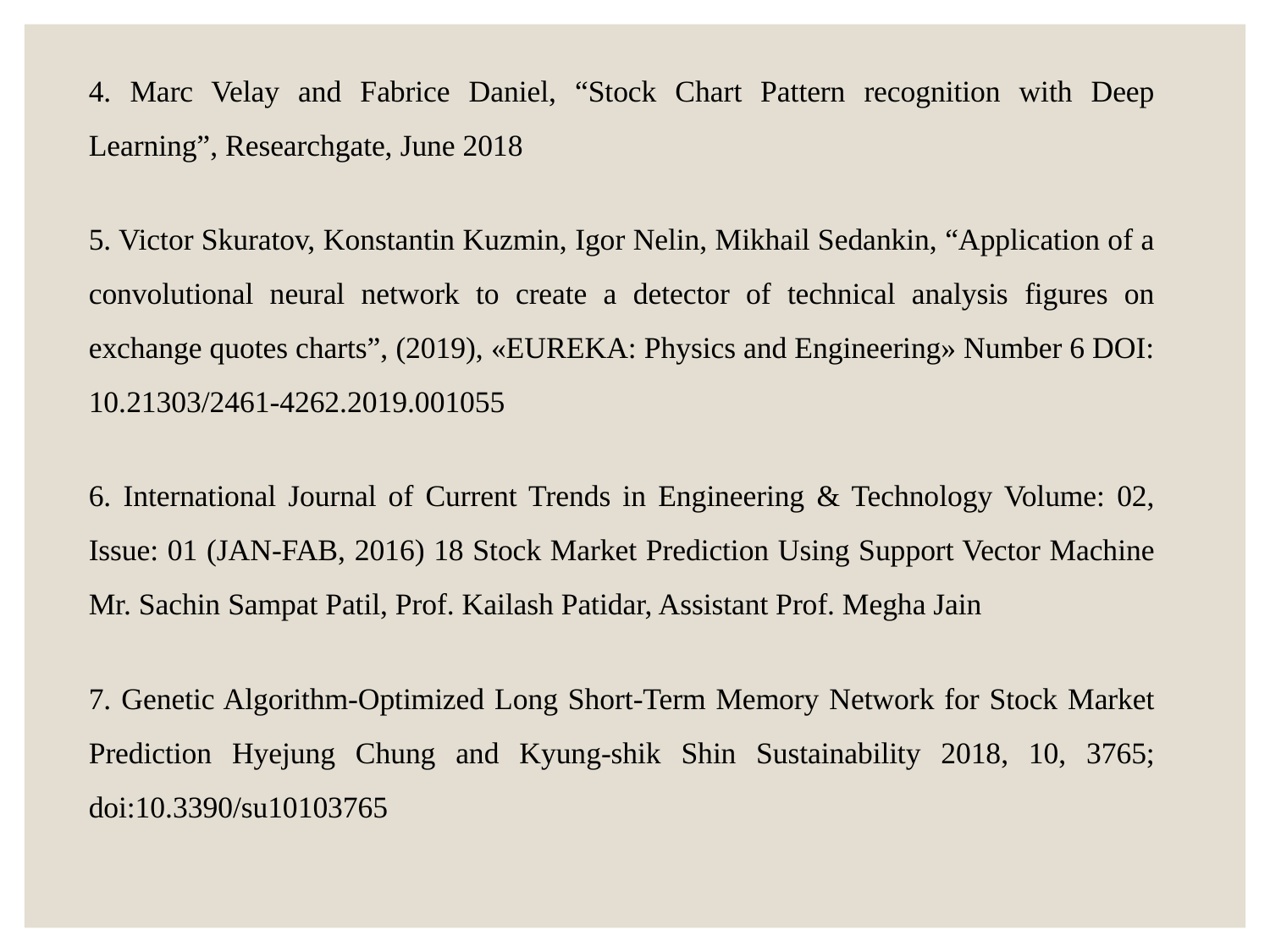

4. Marc Velay and Fabrice Daniel, “Stock Chart Pattern recognition with Deep Learning”, Researchgate, June 2018
5. Victor Skuratov, Konstantin Kuzmin, Igor Nelin, Mikhail Sedankin, “Application of a convolutional neural network to create a detector of technical analysis figures on exchange quotes charts”, (2019), «EUREKA: Physics and Engineering» Number 6 DOI: 10.21303/2461-4262.2019.001055
6. International Journal of Current Trends in Engineering & Technology Volume: 02, Issue: 01 (JAN-FAB, 2016) 18 Stock Market Prediction Using Support Vector Machine Mr. Sachin Sampat Patil, Prof. Kailash Patidar, Assistant Prof. Megha Jain
7. Genetic Algorithm-Optimized Long Short-Term Memory Network for Stock Market Prediction Hyejung Chung and Kyung-shik Shin Sustainability 2018, 10, 3765; doi:10.3390/su10103765